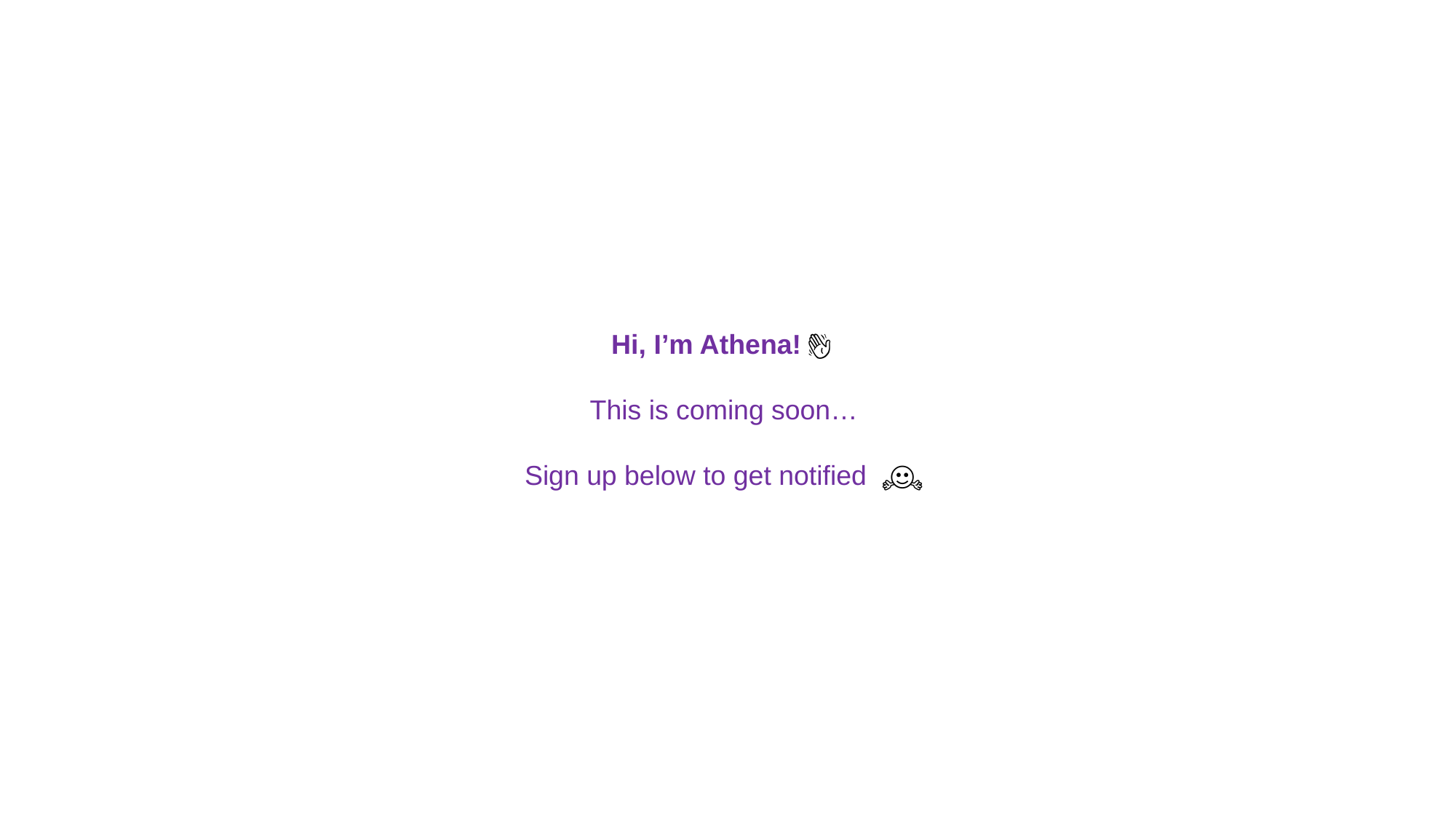

Hi, I’m Athena! 👋

This is coming soon…

Sign up below to get notified  🤗